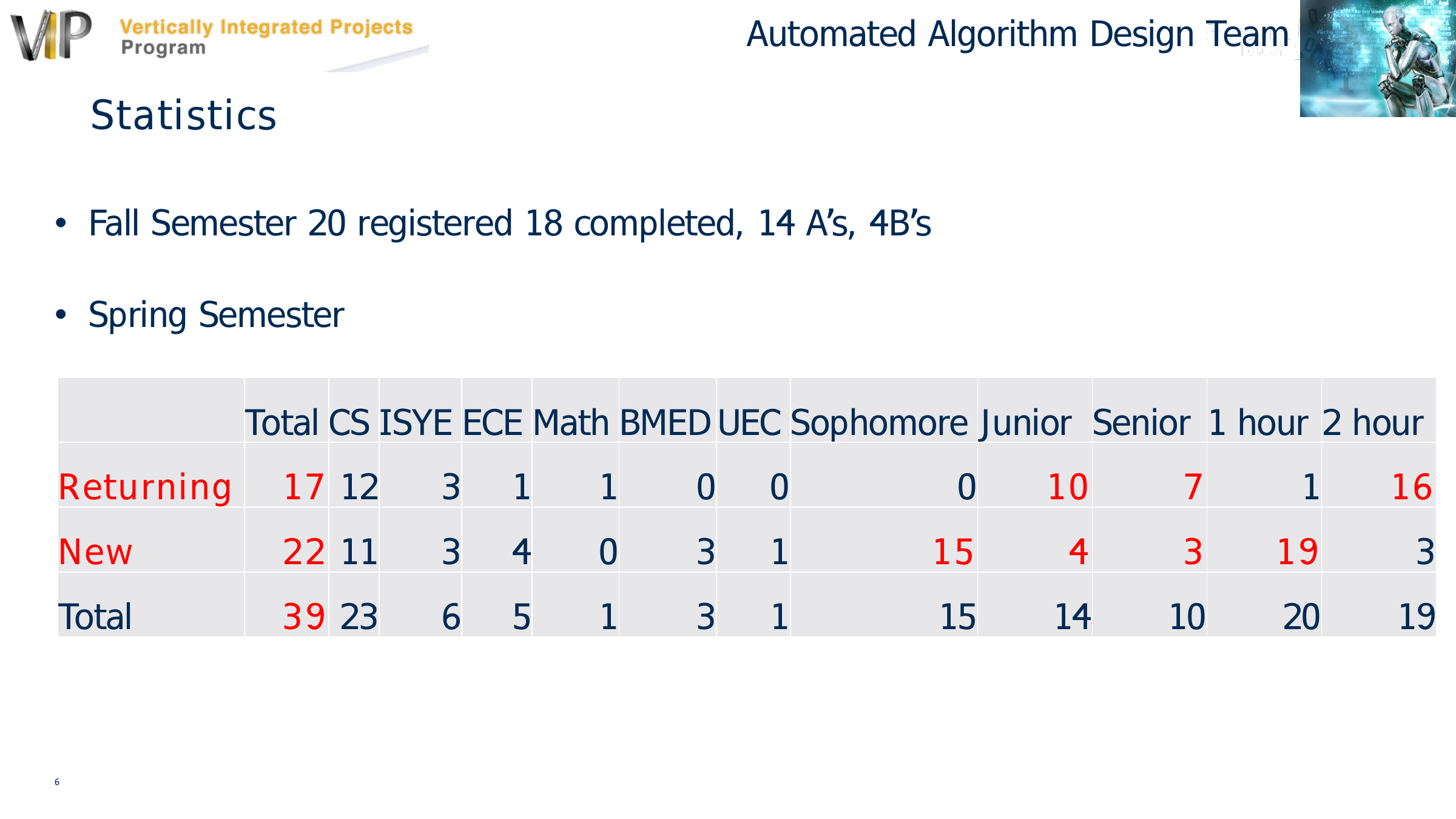

# Statistics
Fall Semester 20 registered 18 completed, 14 A’s, 4B’s
Spring Semester

|  | Total | CS | ISYE | ECE | Math | BMED | UEC | Sophomore | Junior | Senior | 1 hour | 2 hour |
| --- | --- | --- | --- | --- | --- | --- | --- | --- | --- | --- | --- | --- |
| Returning | 17 | 12 | 3 | 1 | 1 | 0 | 0 | 0 | 10 | 7 | 1 | 16 |
| New | 22 | 11 | 3 | 4 | 0 | 3 | 1 | 15 | 4 | 3 | 19 | 3 |
| Total | 39 | 23 | 6 | 5 | 1 | 3 | 1 | 15 | 14 | 10 | 20 | 19 |